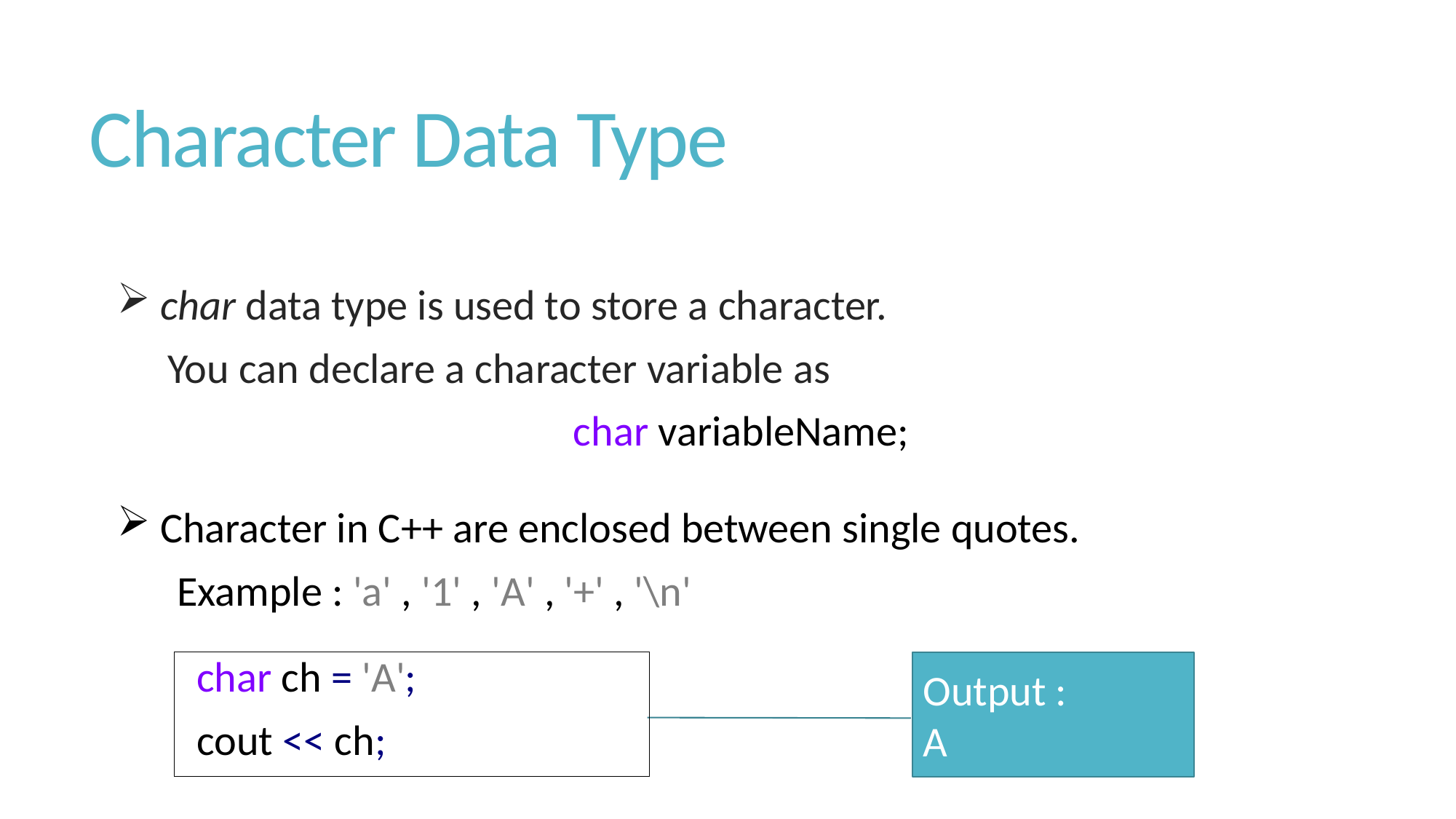

# Character Data Type
 char data type is used to store a character.
    You can declare a character variable as
char variableName;

 Character in C++ are enclosed between single quotes.
     Example : 'a' , '1' , 'A' , '+' , '\n'

char ch = 'A';
cout << ch;
Output :
A